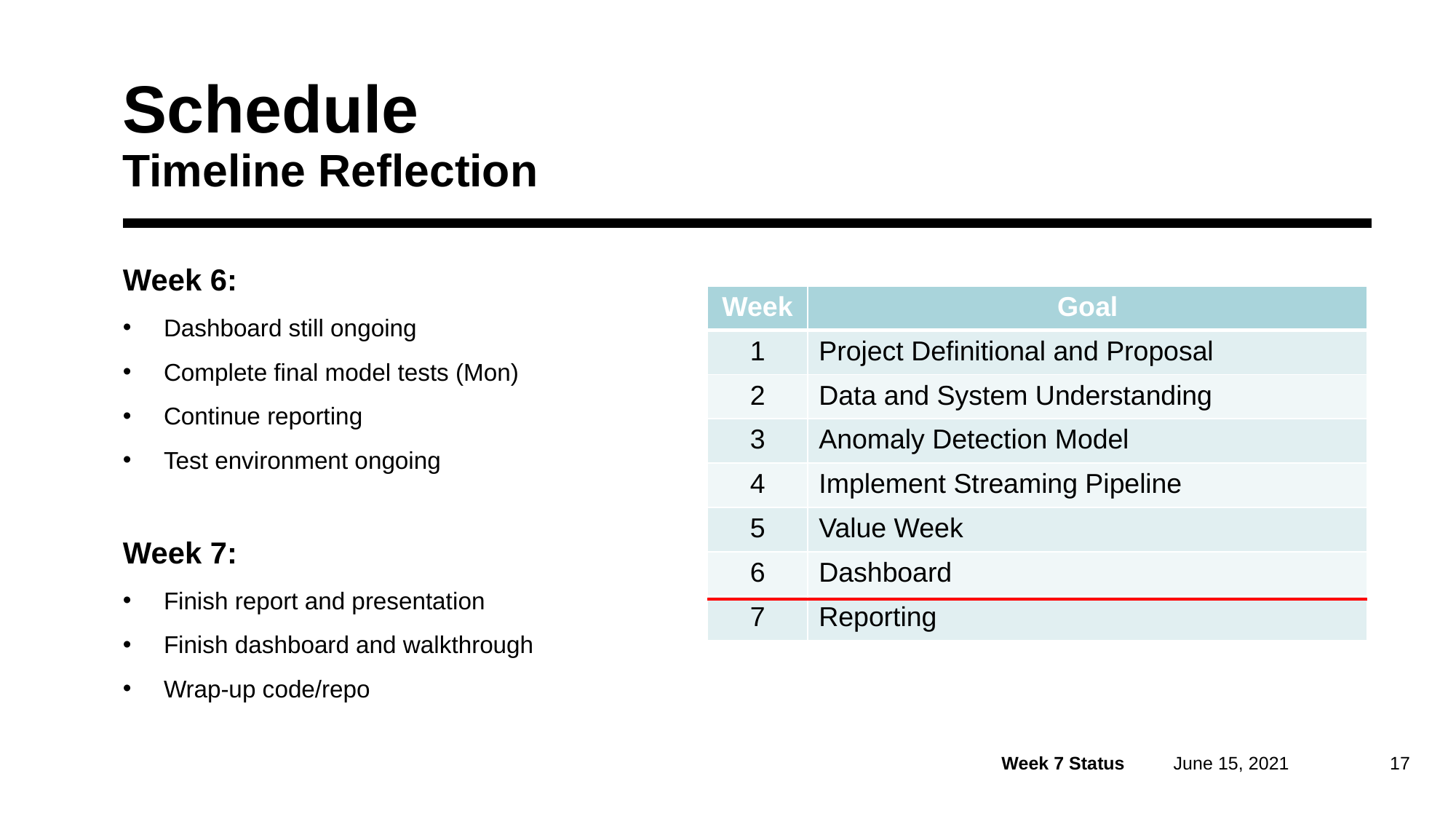

# Schedule Timeline Reflection
Week 6:
Dashboard still ongoing
Complete final model tests (Mon)
Continue reporting
Test environment ongoing

Week 7:
Finish report and presentation
Finish dashboard and walkthrough
Wrap-up code/repo

| Week | Goal |
| --- | --- |
| 1 | Project Definitional and Proposal |
| 2 | Data and System Understanding |
| 3 | Anomaly Detection Model |
| 4 | Implement Streaming Pipeline |
| 5 | Value Week |
| 6 | Dashboard |
| 7 | Reporting |

June 15, 2021
17
Week 7 Status